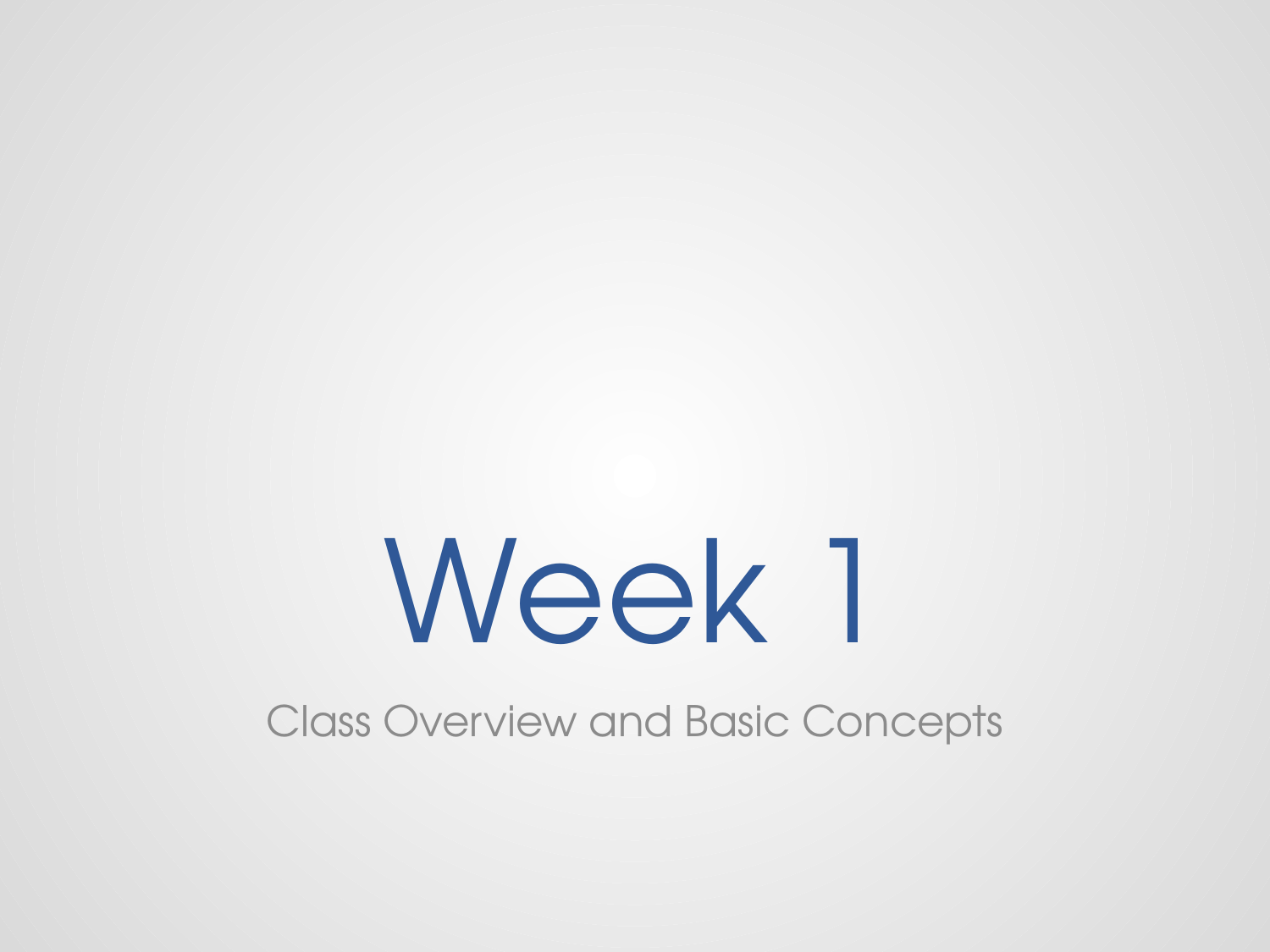

# Week 1
Class Overview and Basic Concepts